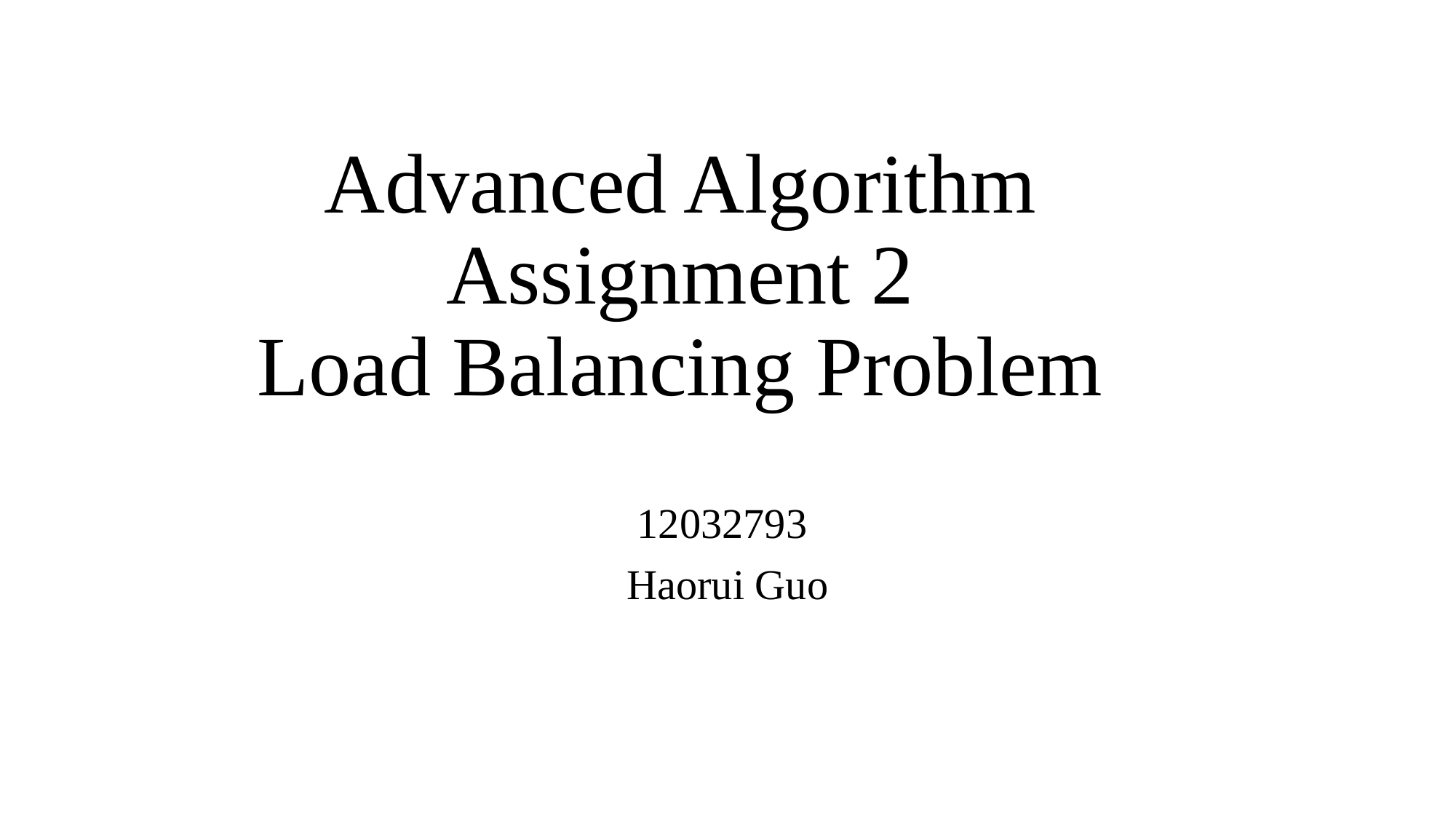

# Advanced Algorithm Assignment 2 Load Balancing Problem

12032793
Haorui Guo